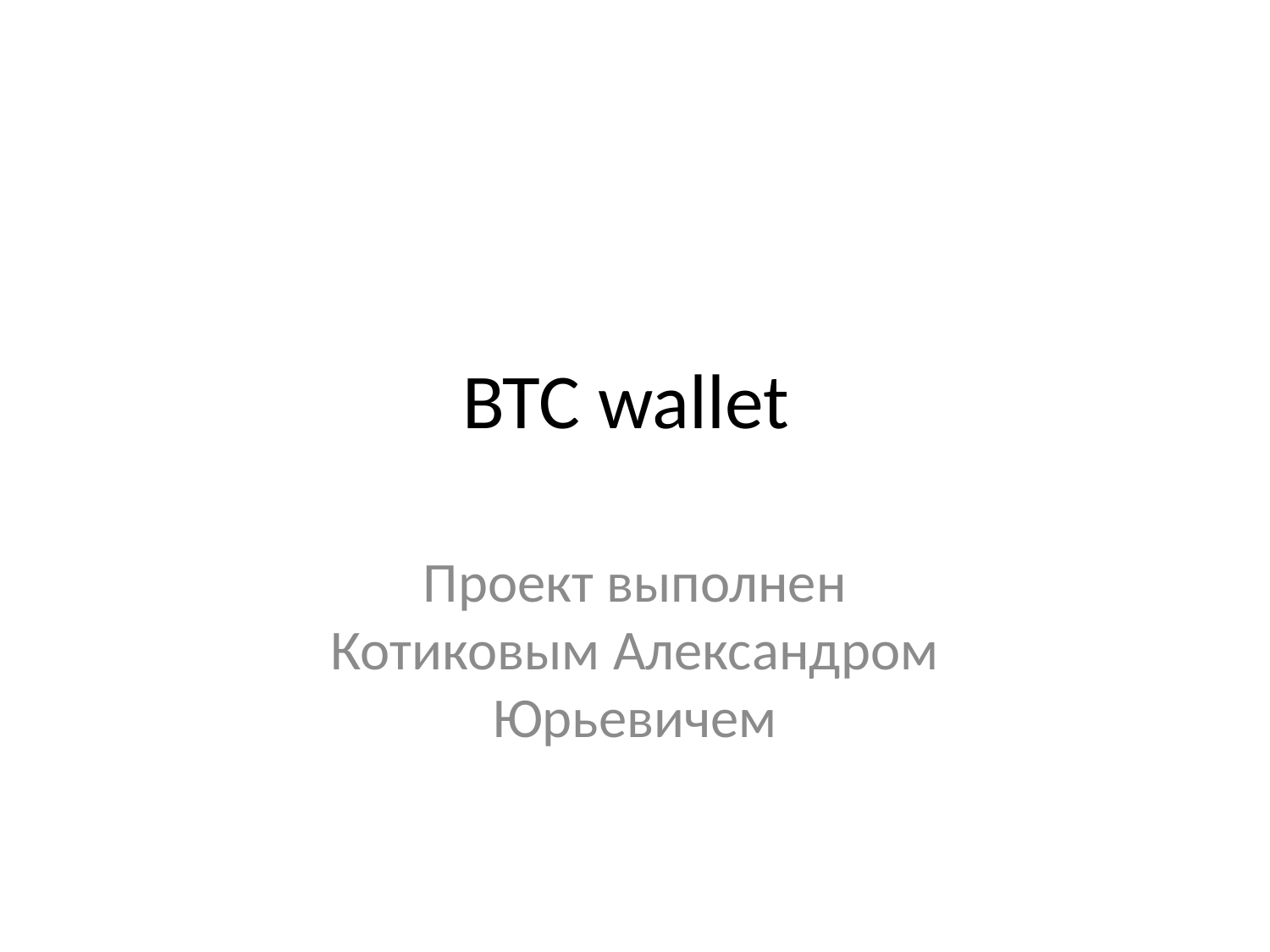

# BTC wallet
Проект выполнен
Котиковым Александром Юрьевичем